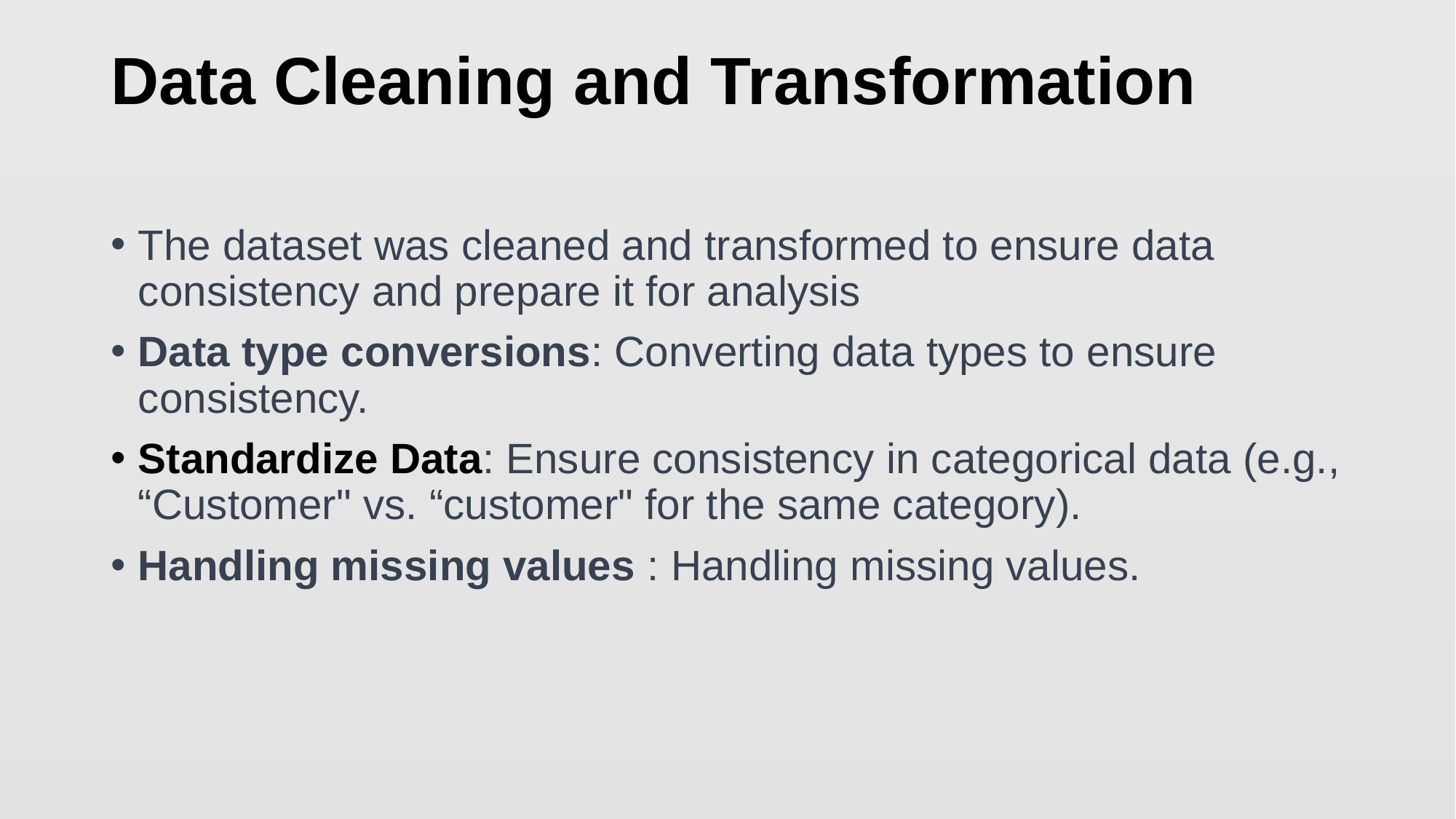

# Data Cleaning and Transformation
The dataset was cleaned and transformed to ensure data consistency and prepare it for analysis
Data type conversions: Converting data types to ensure consistency.
Standardize Data: Ensure consistency in categorical data (e.g., “Customer" vs. “customer" for the same category).
Handling missing values : Handling missing values.